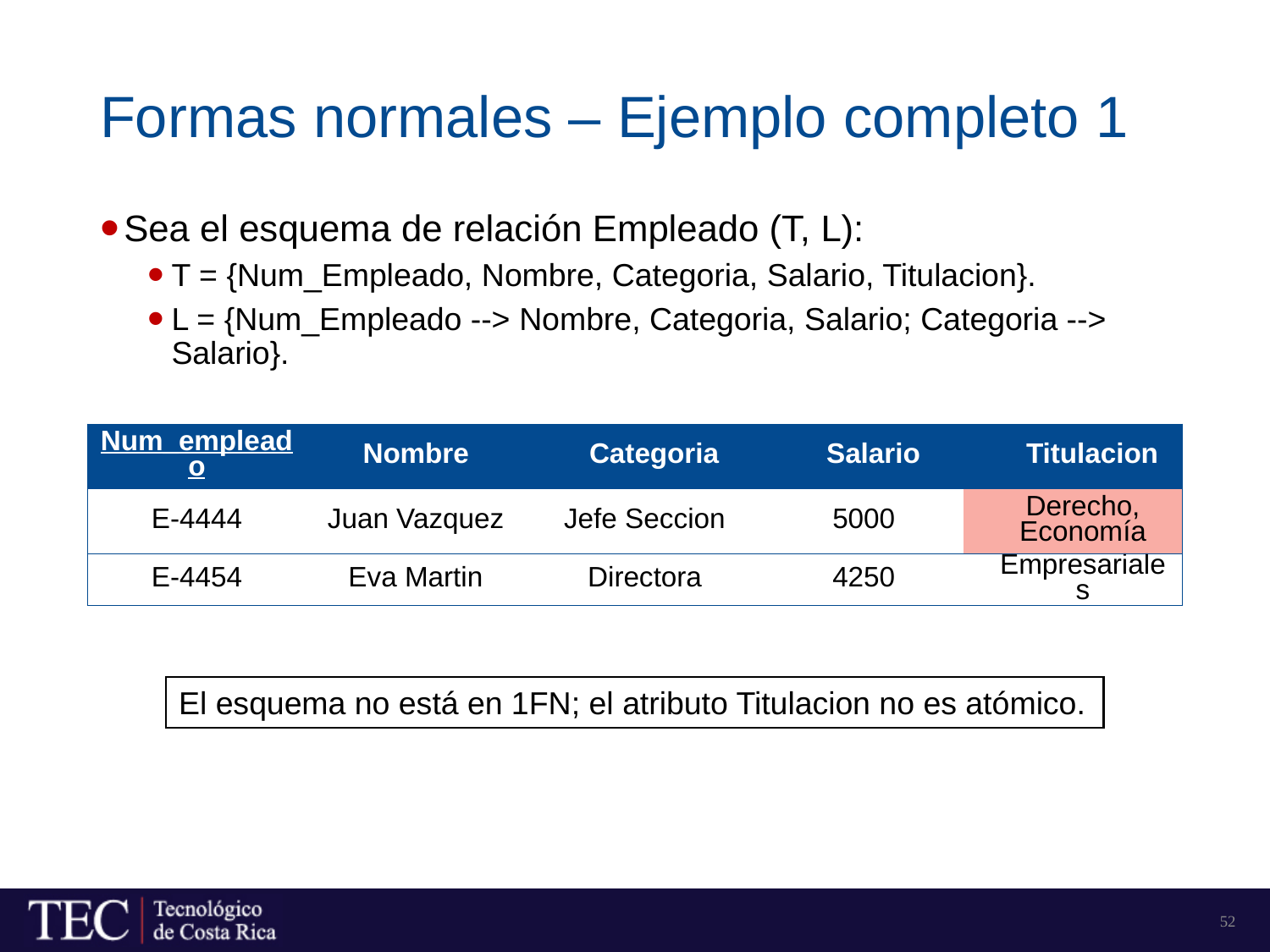

# Formas normales – Ejemplo completo 1
Sea el esquema de relación Empleado (T, L):
T = {Num_Empleado, Nombre, Categoria, Salario, Titulacion}.
L = {Num_Empleado --> Nombre, Categoria, Salario; Categoria --> Salario}.
| Num\_empleado | Nombre | Categoria | Salario | Titulacion |
| --- | --- | --- | --- | --- |
| E-4444 | Juan Vazquez | Jefe Seccion | 5000 | Derecho, Economía |
| E-4454 | Eva Martin | Directora | 4250 | Empresariales |
El esquema no está en 1FN; el atributo Titulacion no es atómico.
52